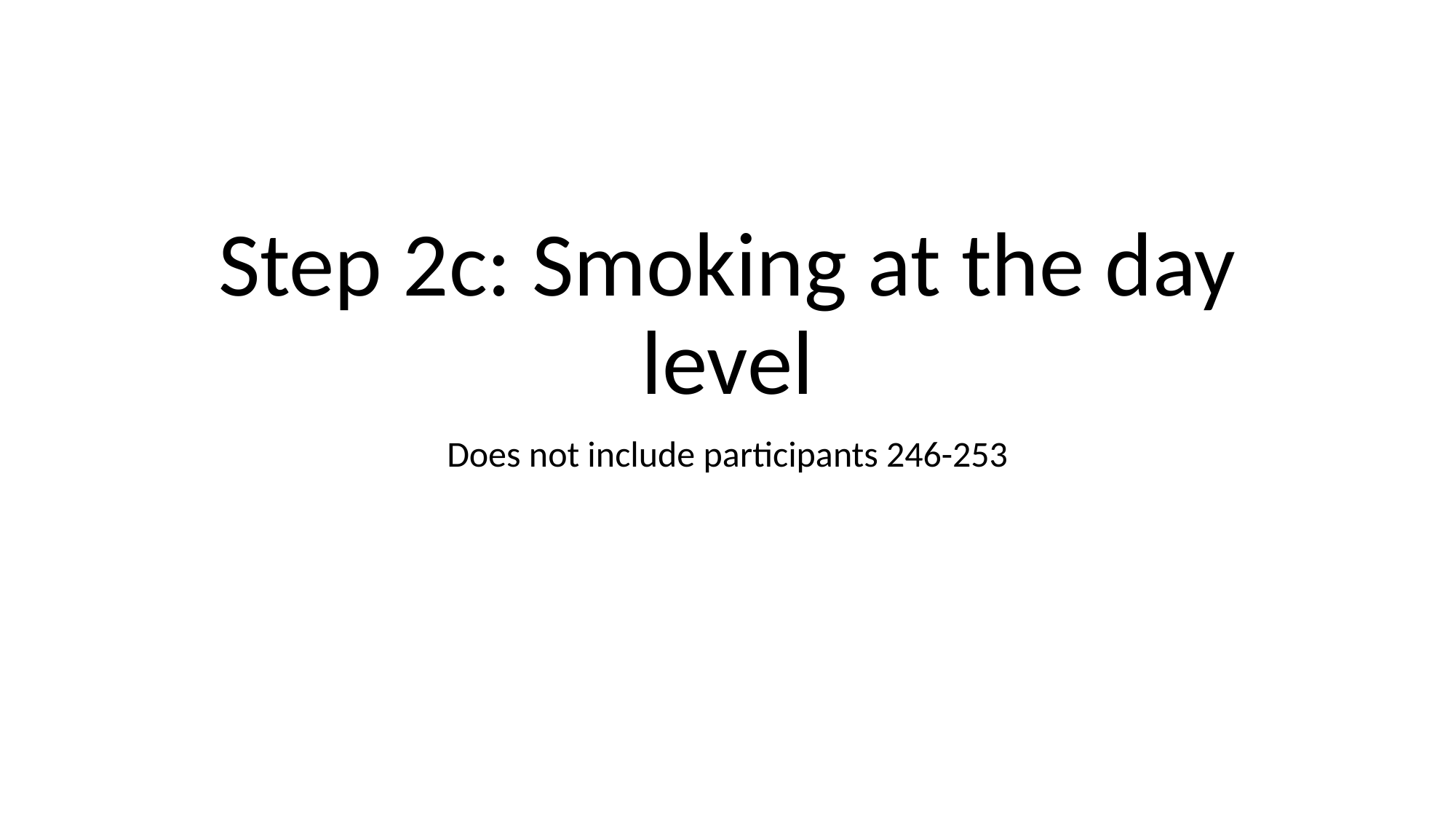

# Step 2c: Smoking at the day level
Does not include participants 246-253